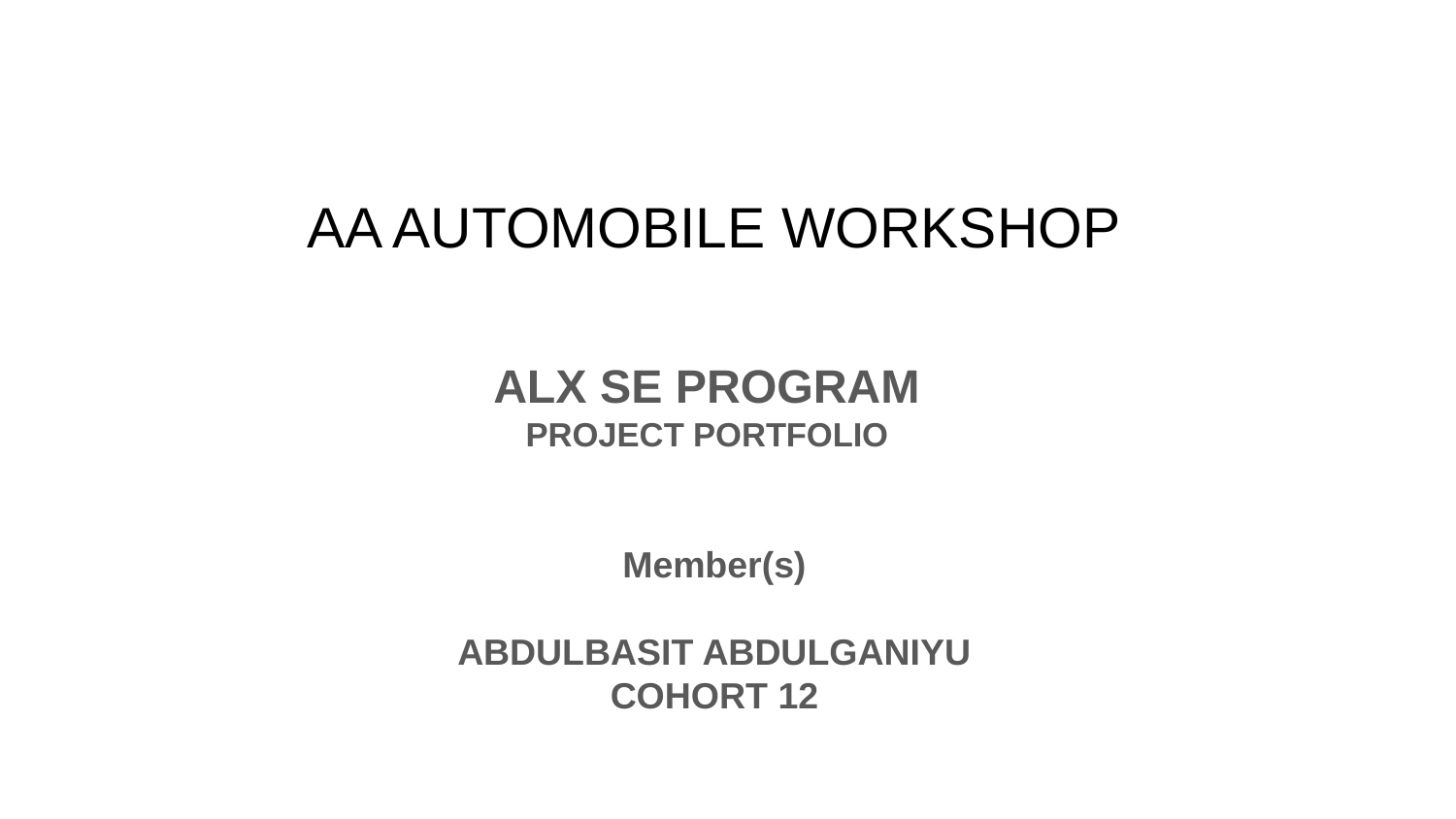

AA AUTOMOBILE WORKSHOP
ALX SE PROGRAM
PROJECT PORTFOLIO

Member(s)

ABDULBASIT ABDULGANIYU
COHORT 12